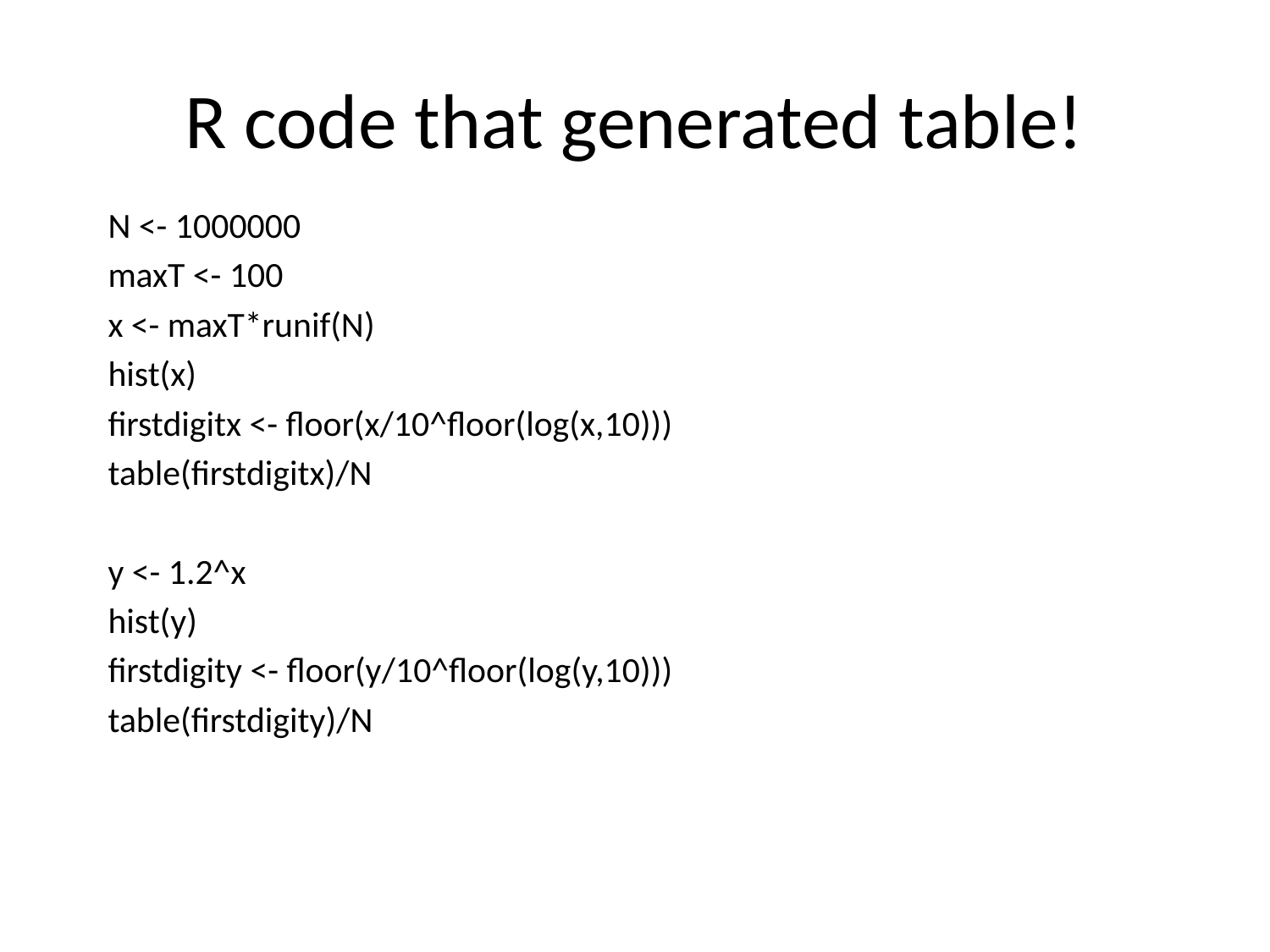

# R code that generated table!
N <- 1000000
maxT <- 100
x <- maxT*runif(N)
hist(x)
firstdigitx <- floor(x/10^floor(log(x,10)))
table(firstdigitx)/N

y <- 1.2^x
hist(y)
firstdigity <- floor(y/10^floor(log(y,10)))
table(firstdigity)/N